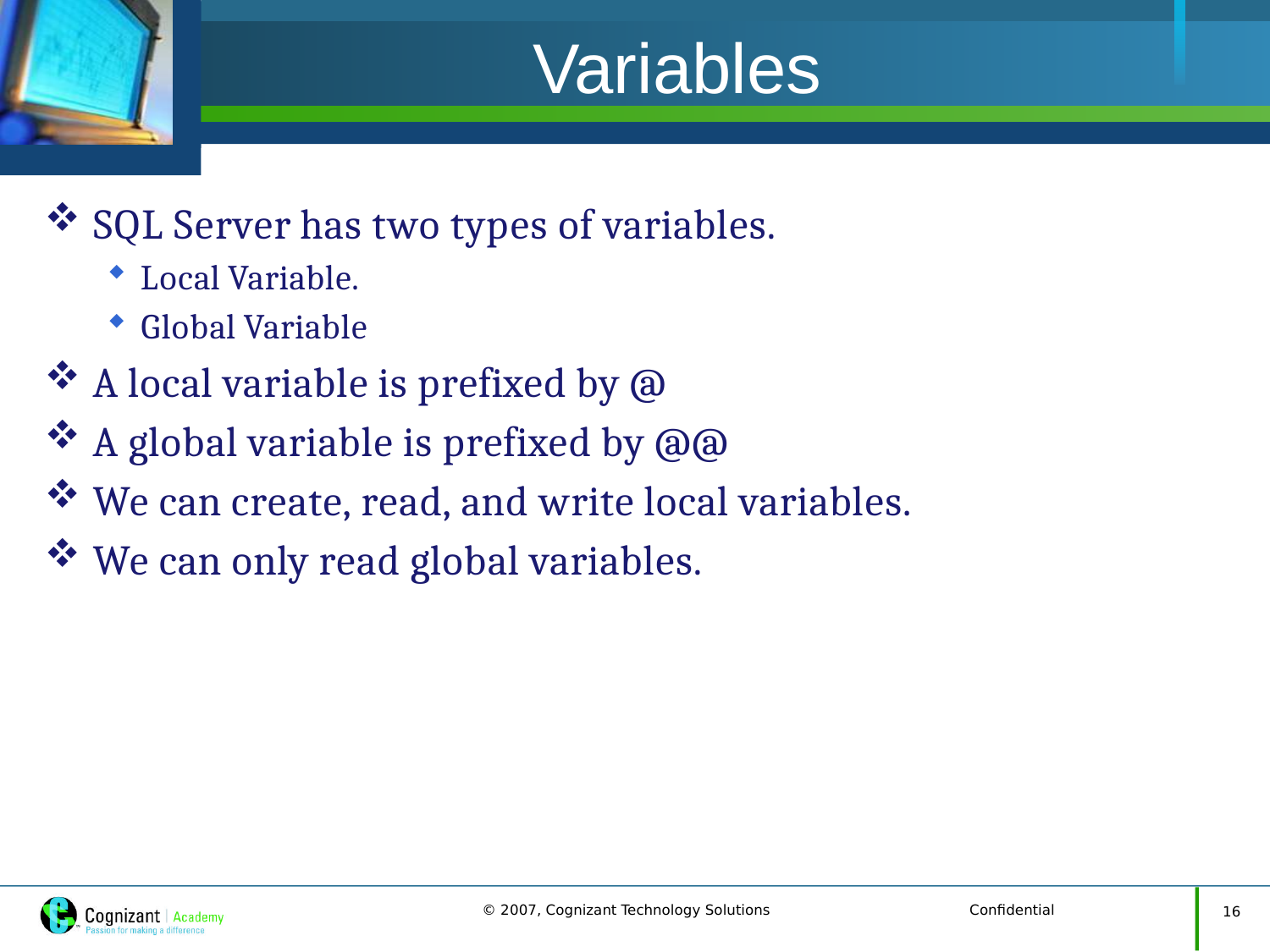

# Variables
SQL Server has two types of variables.
Local Variable.
Global Variable
A local variable is prefixed by @
A global variable is prefixed by @@
We can create, read, and write local variables.
We can only read global variables.

16